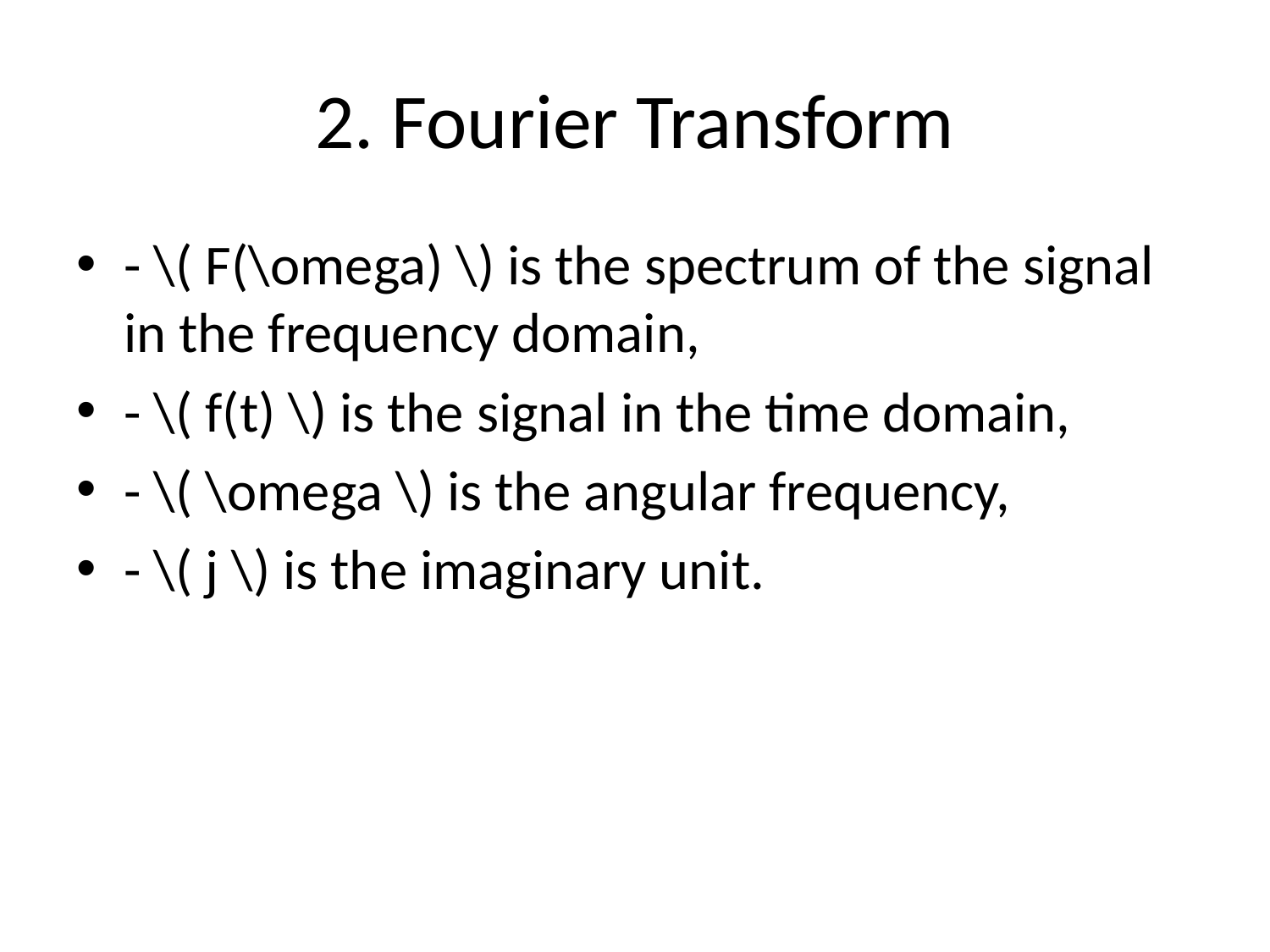

# 2. Fourier Transform
- \( F(\omega) \) is the spectrum of the signal in the frequency domain,
- \( f(t) \) is the signal in the time domain,
- \( \omega \) is the angular frequency,
- \( j \) is the imaginary unit.